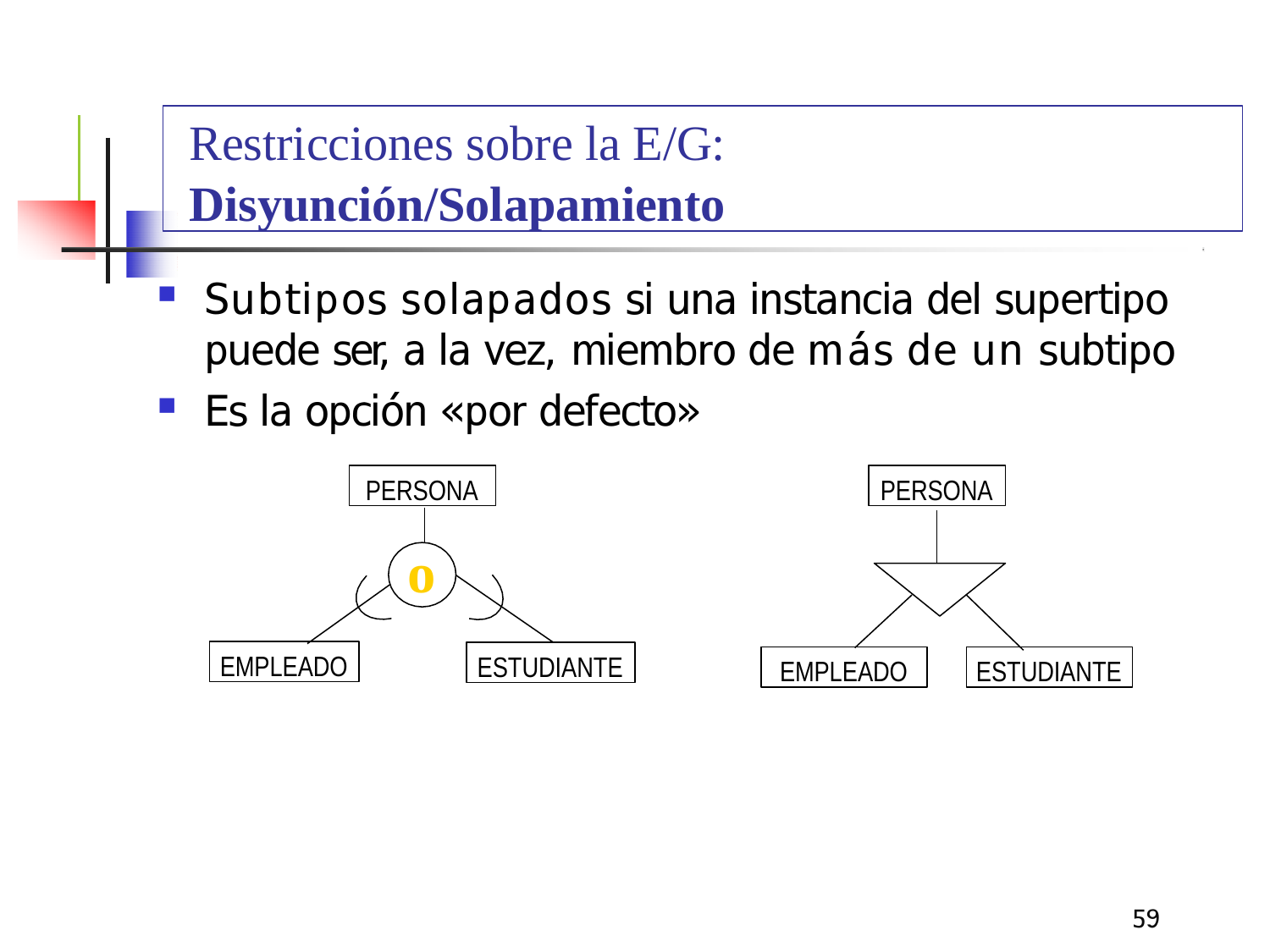

Restricciones sobre la E/G:
Disyunción/Solapamiento

Subtipos solapados si una instancia del supertipo  puede ser, a la vez, miembro de más de un subtipo
Es la opción «por defecto»
PERSONA
PERSONA

o

EMPLEADO

ESTUDIANTE
EMPLEADO
ESTUDIANTE
59